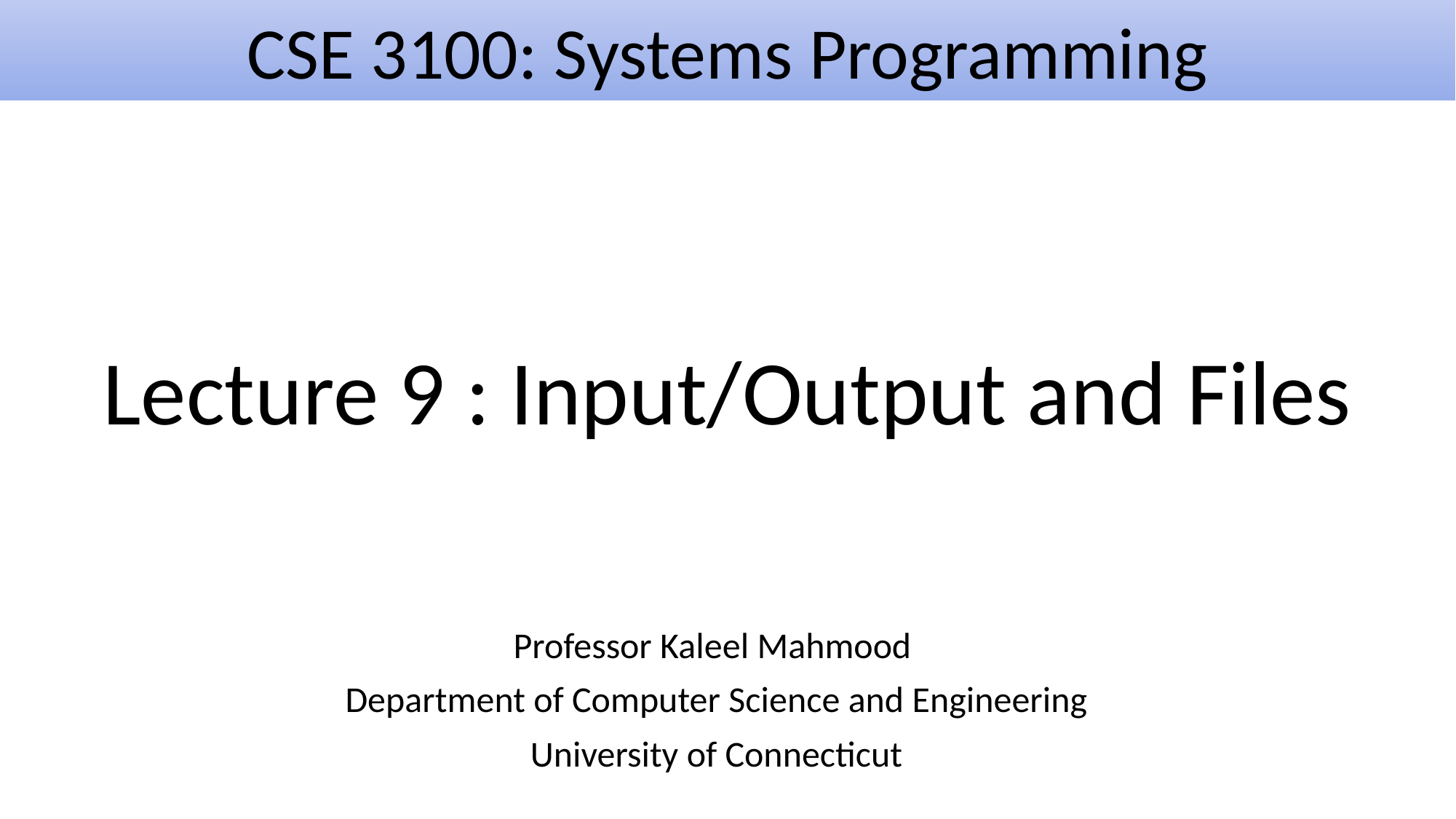

# CSE 3100: Systems Programming
Lecture 9 : Input/Output and Files
Professor Kaleel Mahmood
Department of Computer Science and Engineering
University of Connecticut